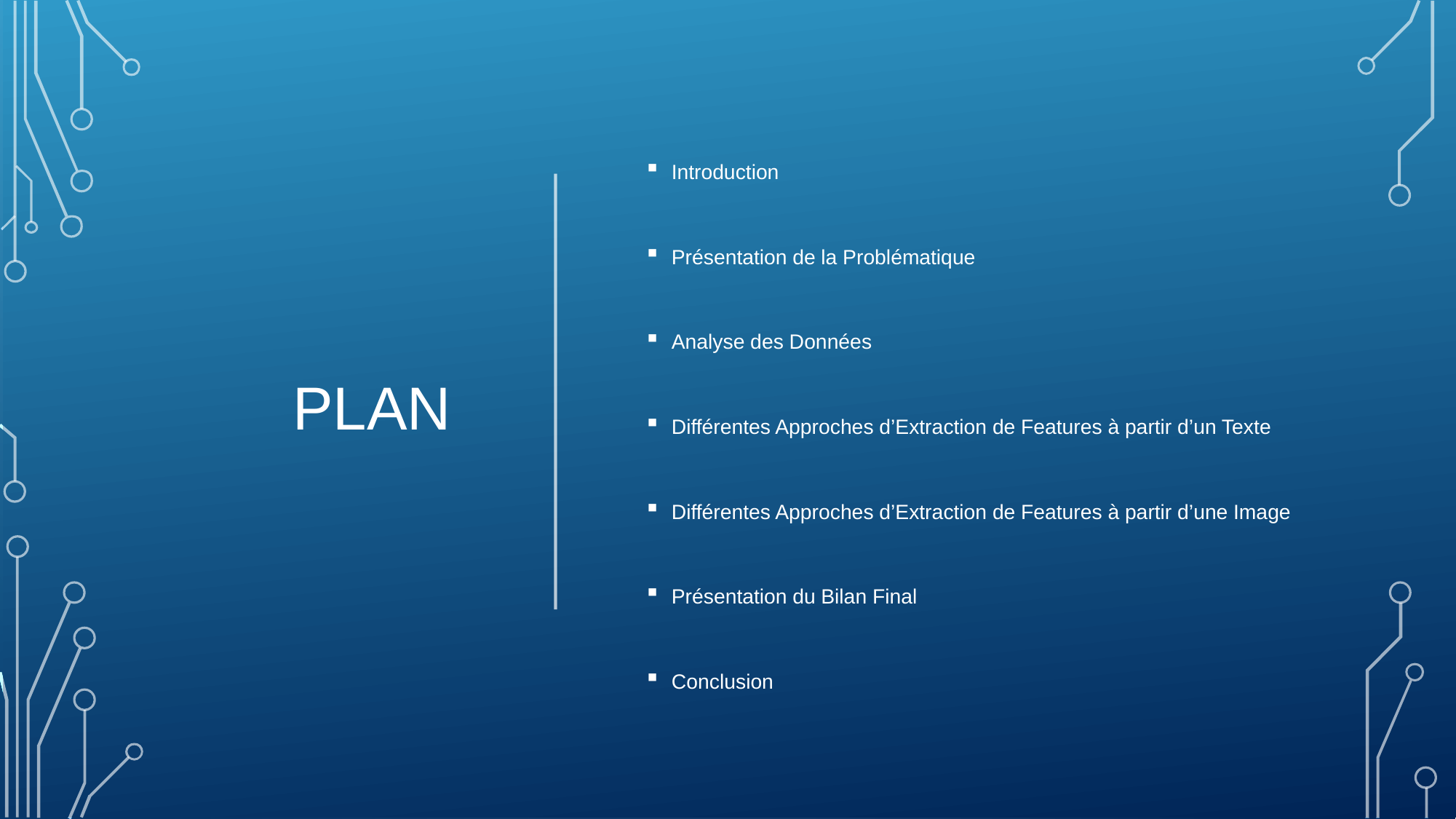

# Plan
Introduction

Présentation de la Problématique

Analyse des Données

Différentes Approches d’Extraction de Features à partir d’un Texte

Différentes Approches d’Extraction de Features à partir d’une Image

Présentation du Bilan Final

Conclusion